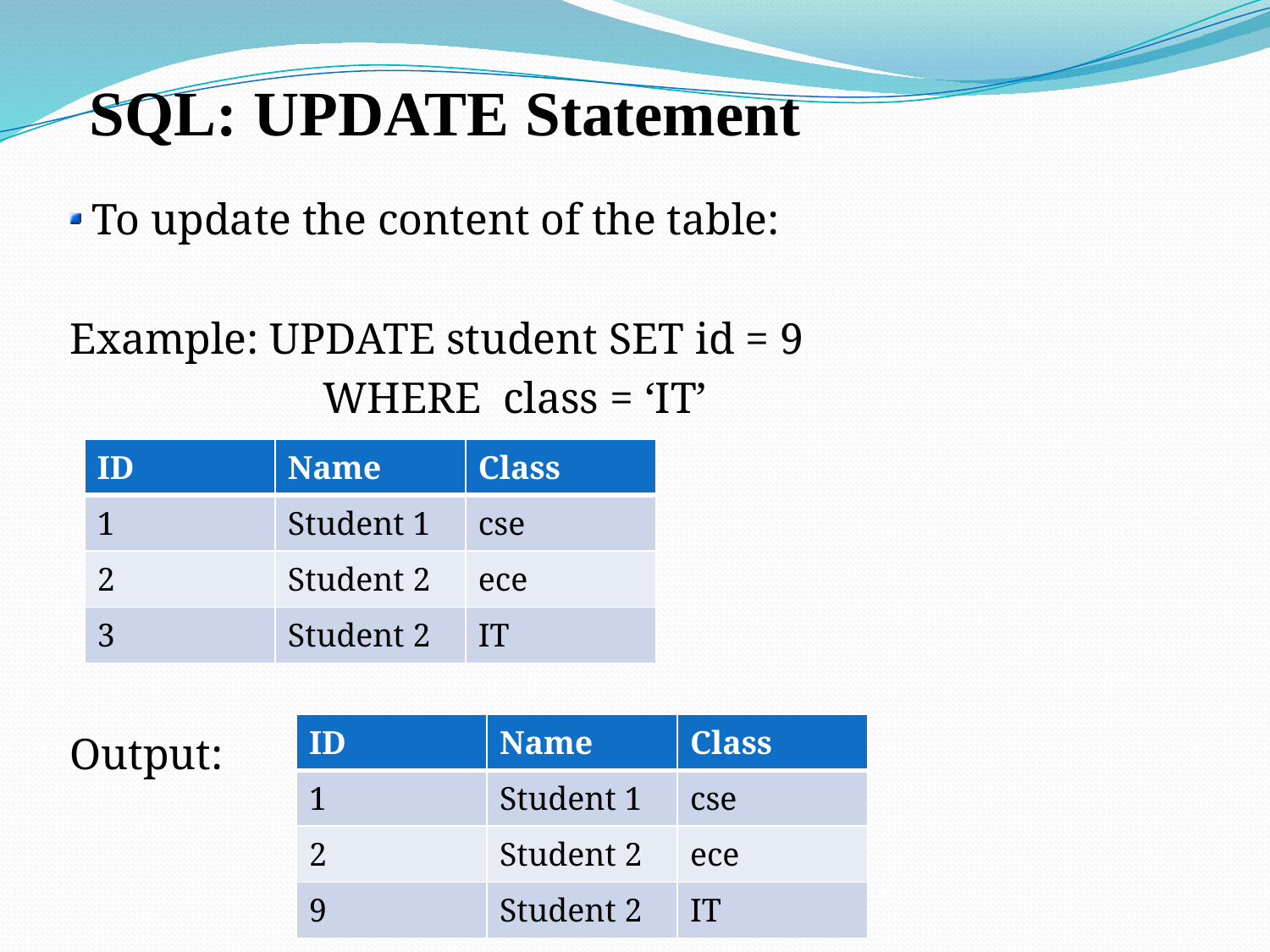

SQL: UPDATE Statement
 To update the content of the table:

Example: UPDATE student SET id = 9
		 		  WHERE  class = ‘IT’

Output:

| ID | Name | Class |
| --- | --- | --- |
| 1 | Student 1 | cse |
| 2 | Student 2 | ece |
| 3 | Student 2 | IT |
| ID | Name | Class |
| --- | --- | --- |
| 1 | Student 1 | cse |
| 2 | Student 2 | ece |
| 9 | Student 2 | IT |